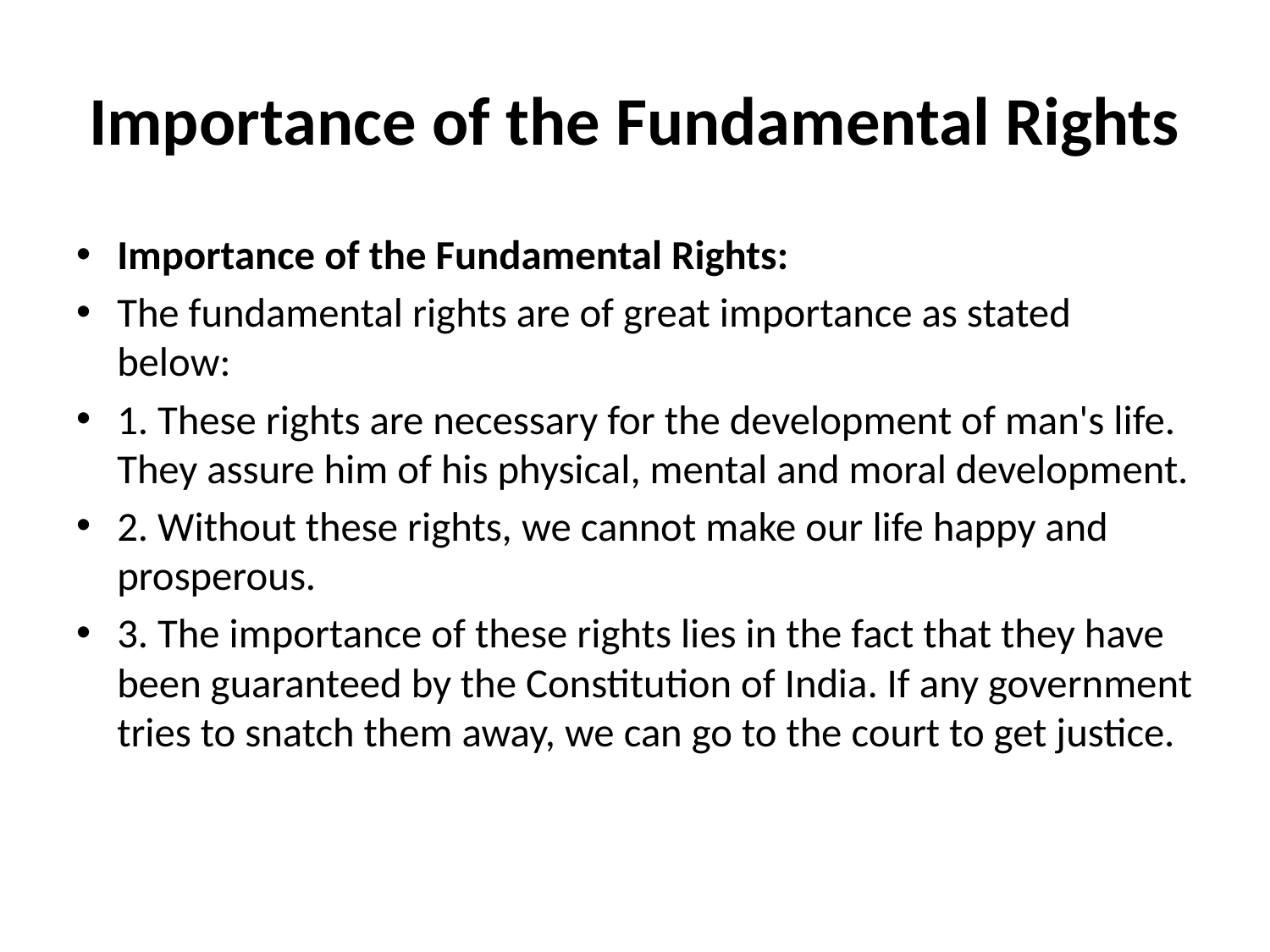

# Importance of the Fundamental Rights
Importance of the Fundamental Rights:
The fundamental rights are of great importance as stated below:
1. These rights are necessary for the development of man's life. They assure him of his physical, mental and moral development.
2. Without these rights, we cannot make our life happy and prosperous.
3. The importance of these rights lies in the fact that they have been guaranteed by the Constitution of India. If any government tries to snatch them away, we can go to the court to get justice.